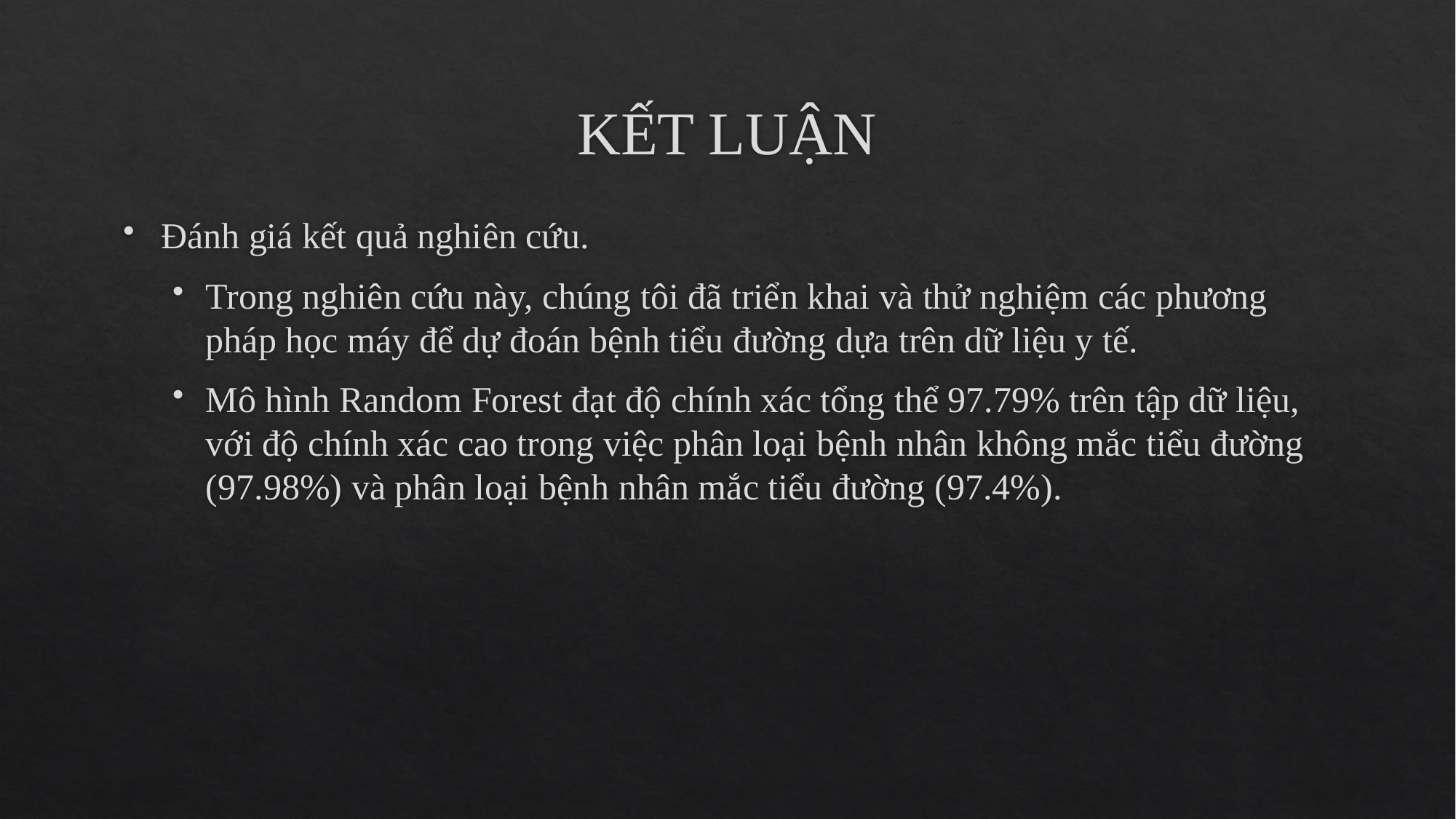

# KẾT LUẬN
Đánh giá kết quả nghiên cứu.
Trong nghiên cứu này, chúng tôi đã triển khai và thử nghiệm các phương pháp học máy để dự đoán bệnh tiểu đường dựa trên dữ liệu y tế.
Mô hình Random Forest đạt độ chính xác tổng thể 97.79% trên tập dữ liệu, với độ chính xác cao trong việc phân loại bệnh nhân không mắc tiểu đường (97.98%) và phân loại bệnh nhân mắc tiểu đường (97.4%).